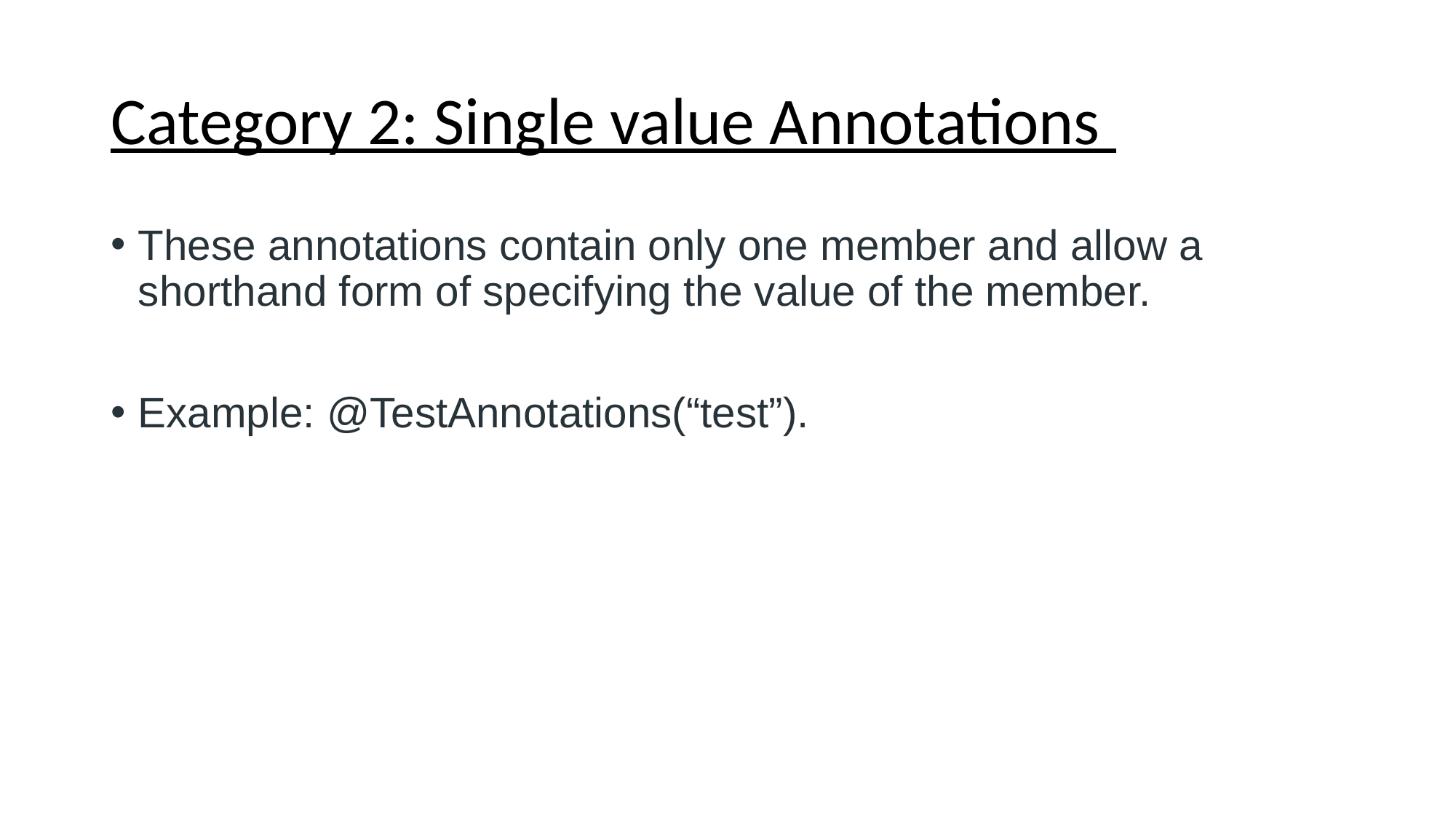

# Category 2: Single value Annotations
These annotations contain only one member and allow a shorthand form of specifying the value of the member.

Example: @TestAnnotations(“test”).